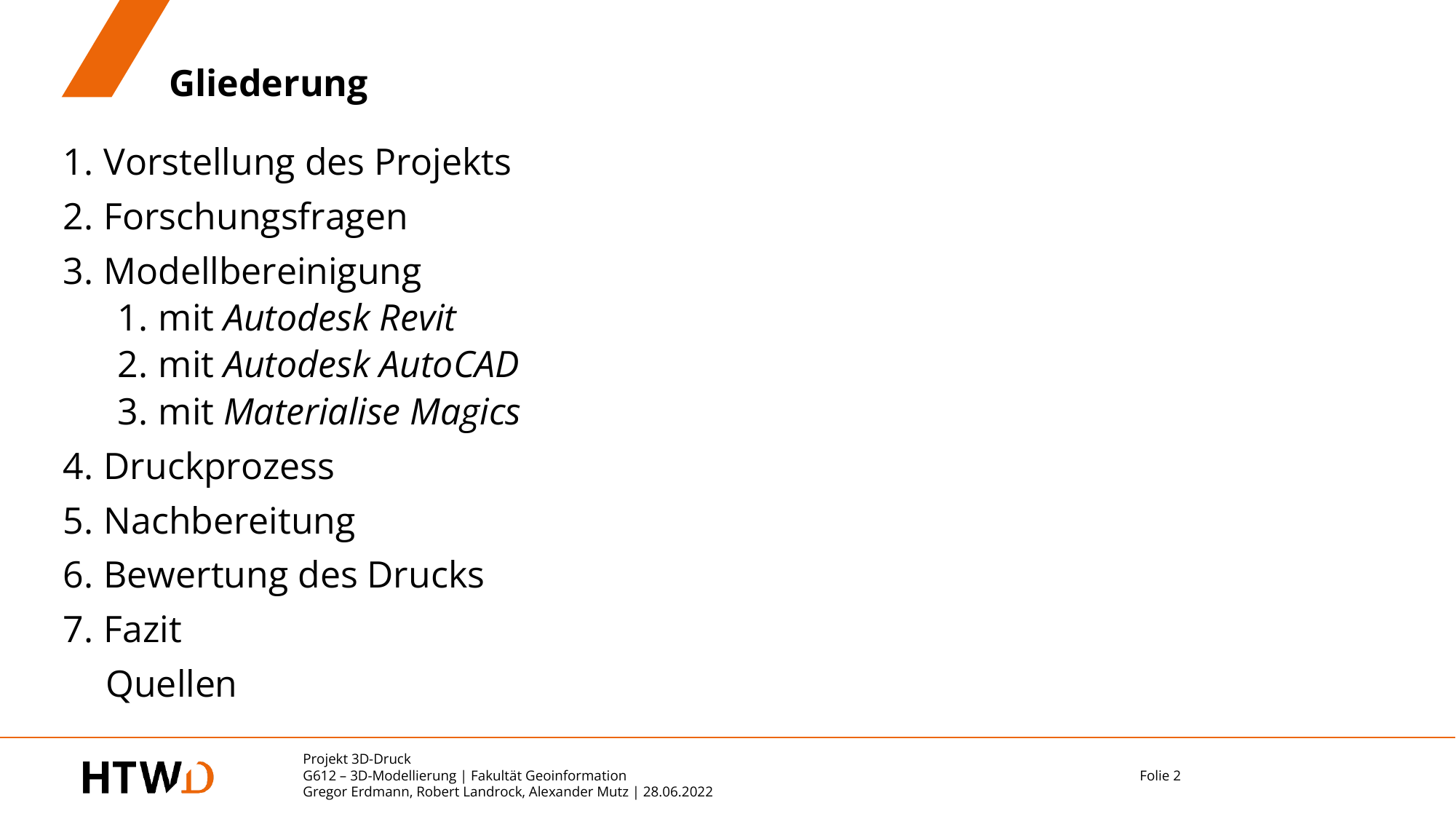

# Gliederung
Vorstellung des Projekts
Forschungsfragen
Modellbereinigung
mit Autodesk Revit
mit Autodesk AutoCAD
mit Materialise Magics
Druckprozess
Nachbereitung
Bewertung des Drucks
Fazit
Quellen